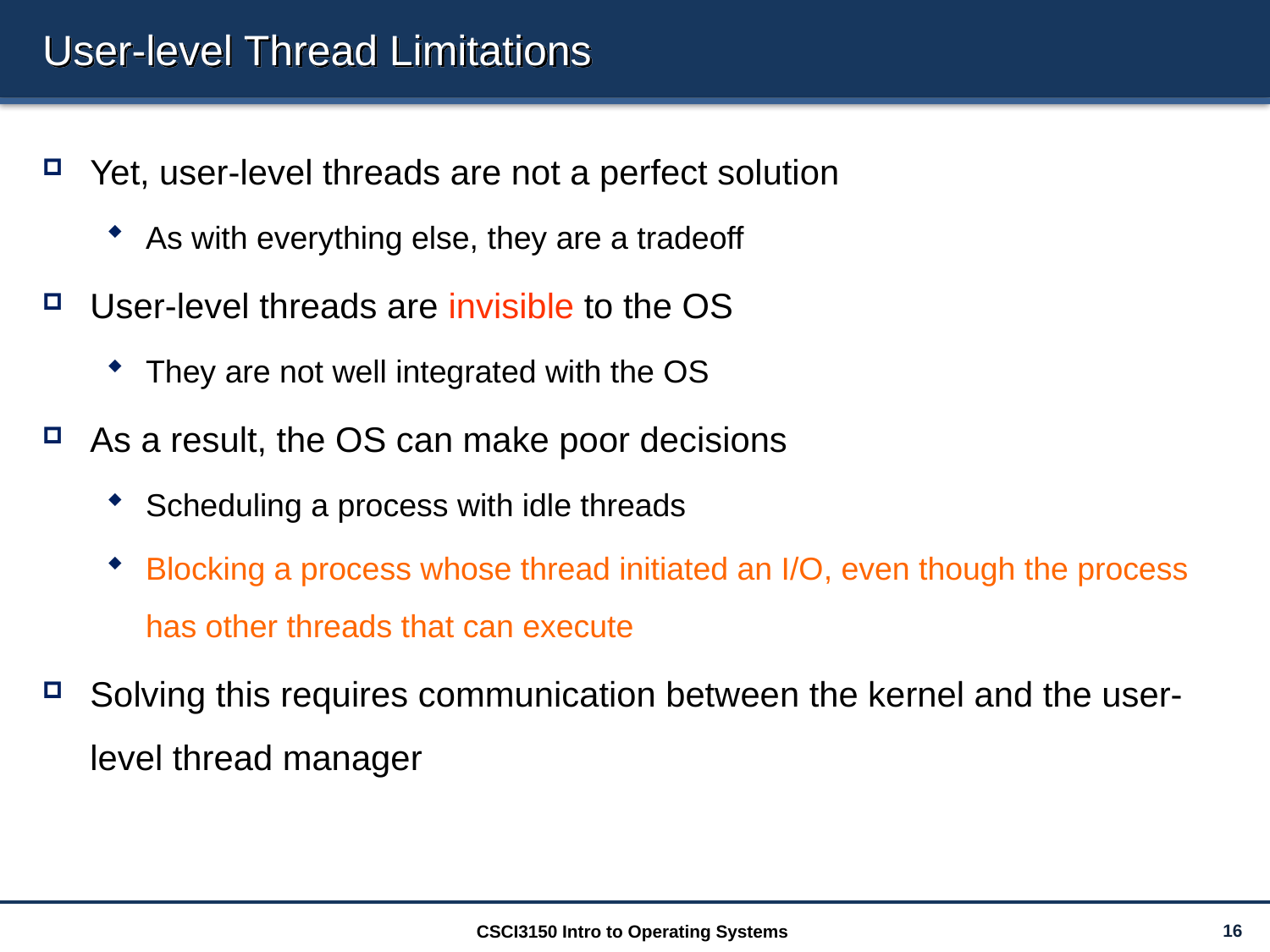

# User-level Thread Limitations
Yet, user-level threads are not a perfect solution
As with everything else, they are a tradeoff
User-level threads are invisible to the OS
They are not well integrated with the OS
As a result, the OS can make poor decisions
Scheduling a process with idle threads
Blocking a process whose thread initiated an I/O, even though the process has other threads that can execute
Solving this requires communication between the kernel and the user-level thread manager
CSCI3150 Intro to Operating Systems
16